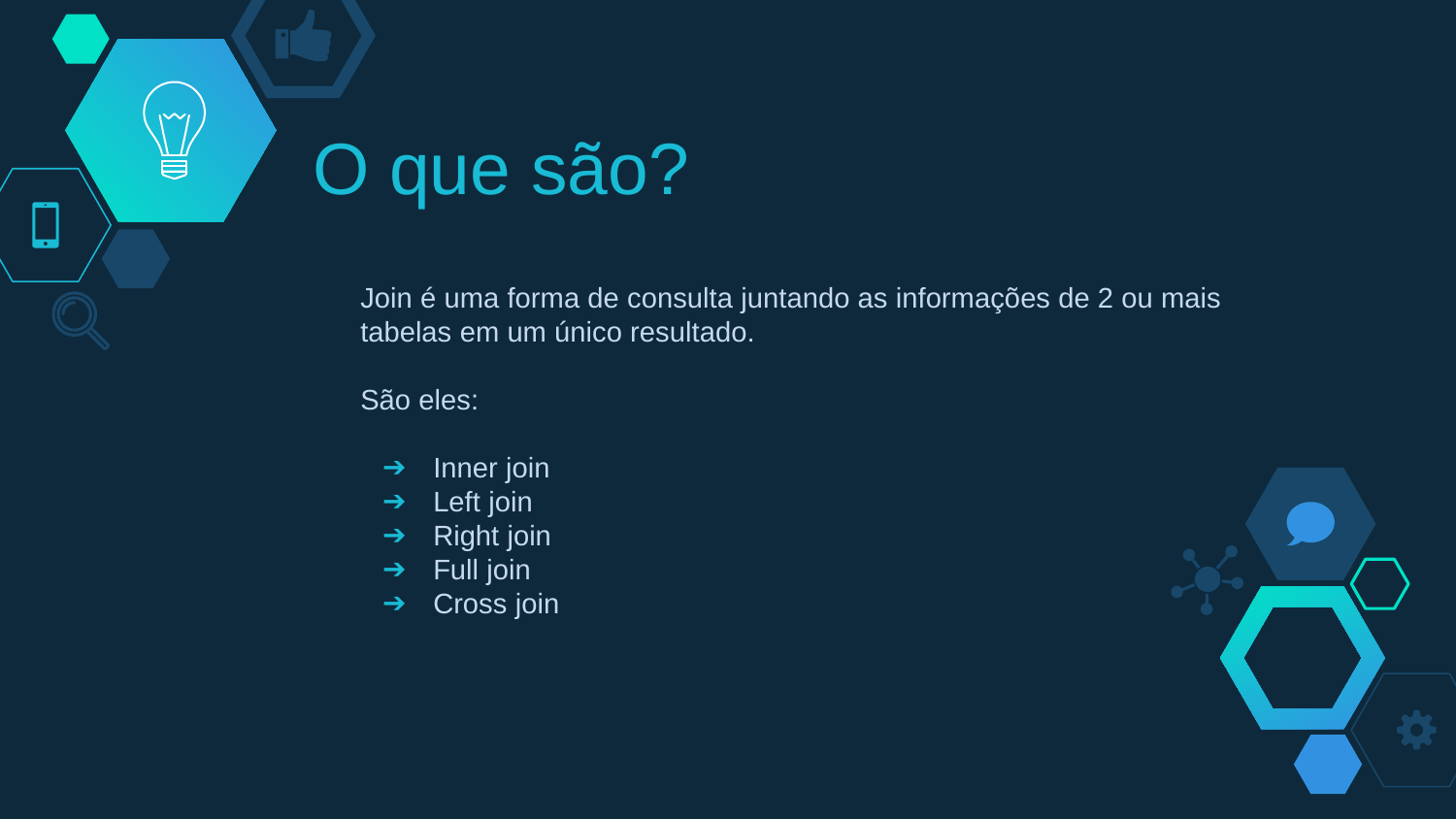

# O que são?

Join é uma forma de consulta juntando as informações de 2 ou mais tabelas em um único resultado.

São eles:

Inner join
Left join
Right join
Full join
Cross join